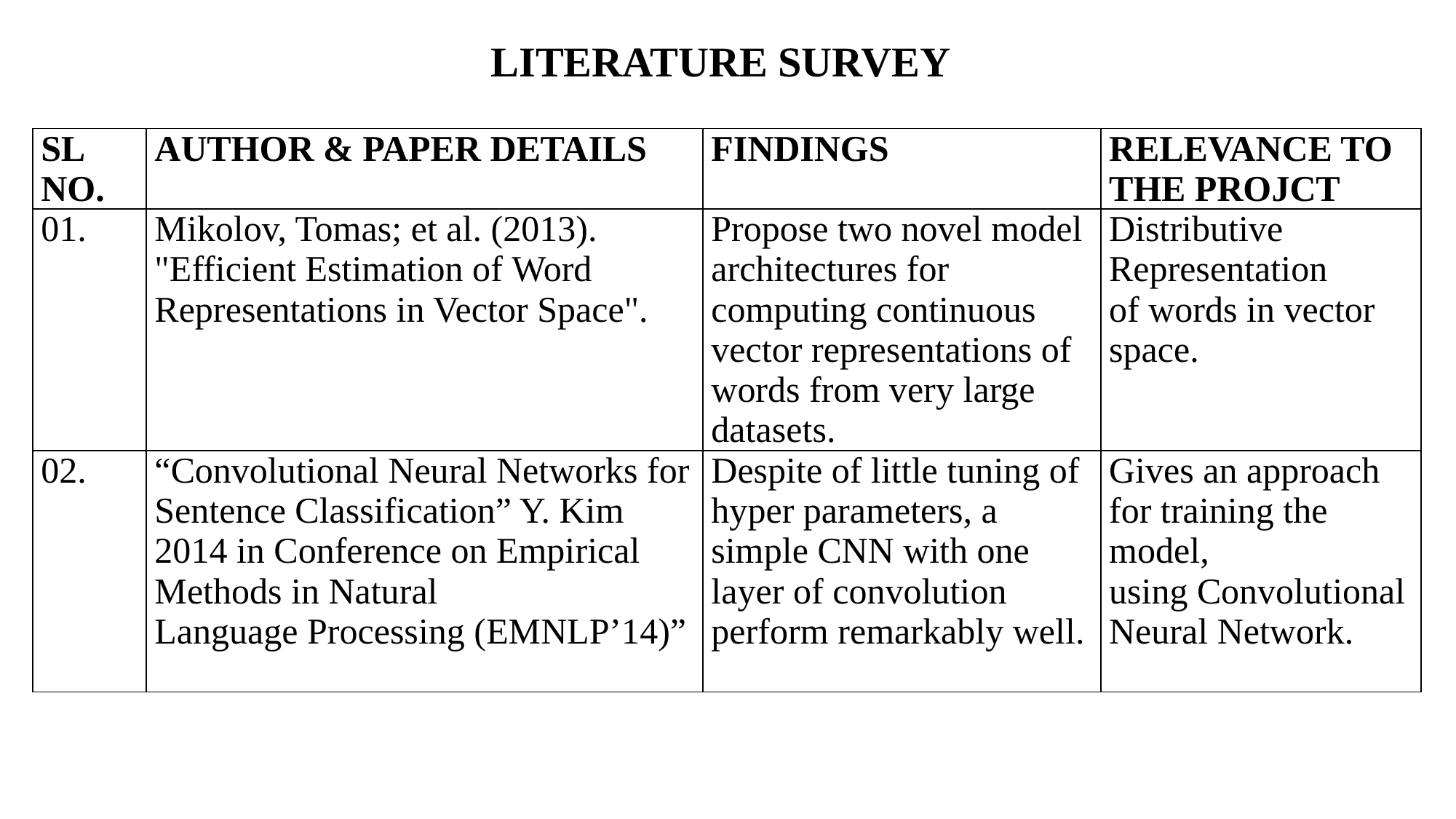

# LITERATURE SURVEY
| SL NO. | AUTHOR & PAPER DETAILS | FINDINGS | RELEVANCE TO THE PROJCT |
| --- | --- | --- | --- |
| 01. | Mikolov, Tomas; et al. (2013). "Efficient Estimation of Word Representations in Vector Space". | Propose two novel model architectures for computing continuous vector representations of words from very large datasets. | Distributive Representation of words in vector space. |
| 02. | “Convolutional Neural Networks for Sentence Classification” Y. Kim 2014 in Conference on Empirical Methods in Natural Language Processing (EMNLP’14)” | Despite of little tuning of hyper parameters, a simple CNN with one layer of convolution perform remarkably well. | Gives an approach for training the model, using Convolutional Neural Network. |